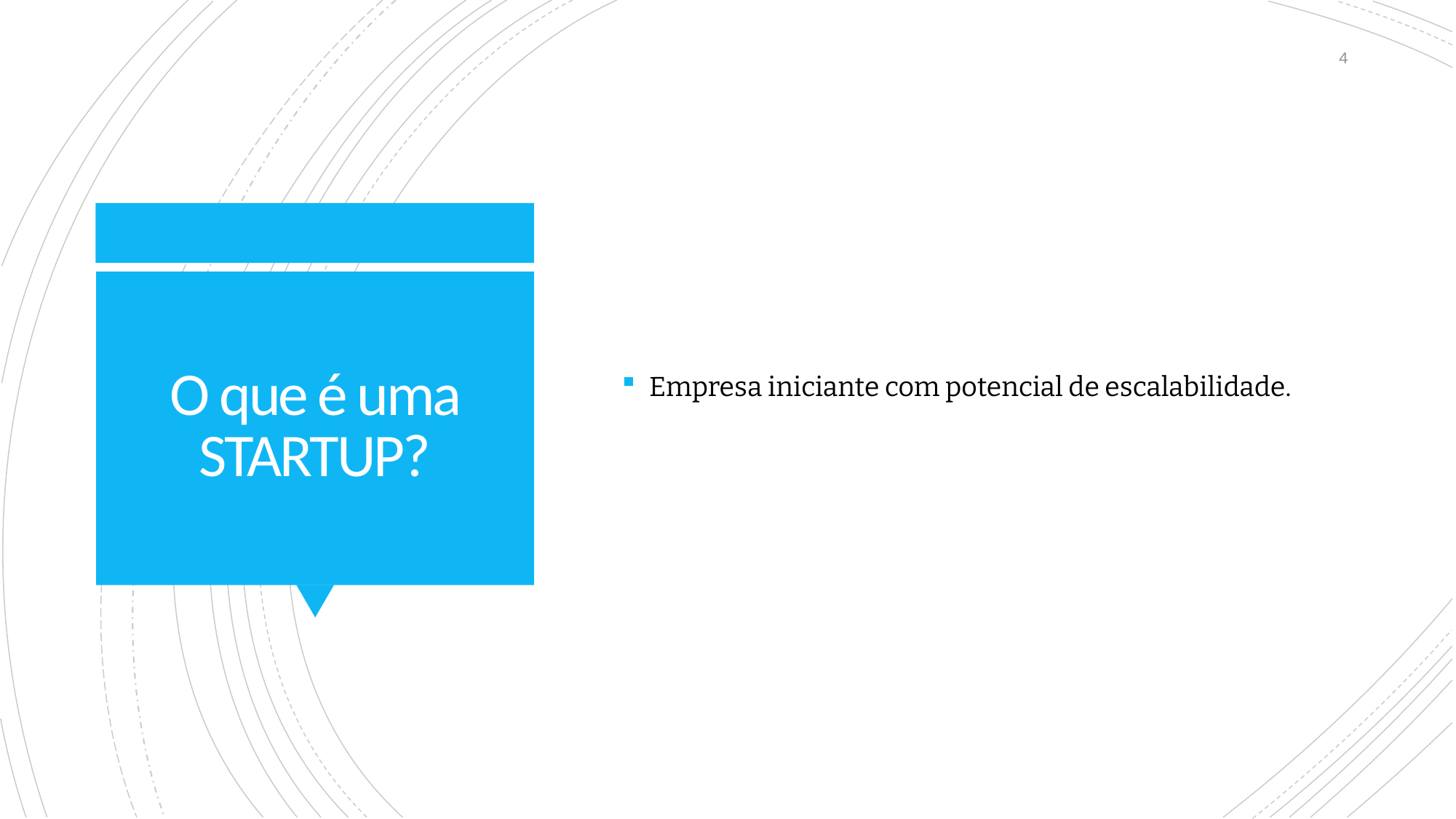

4
Empresa iniciante com potencial de escalabilidade.

# O que é uma STARTUP?